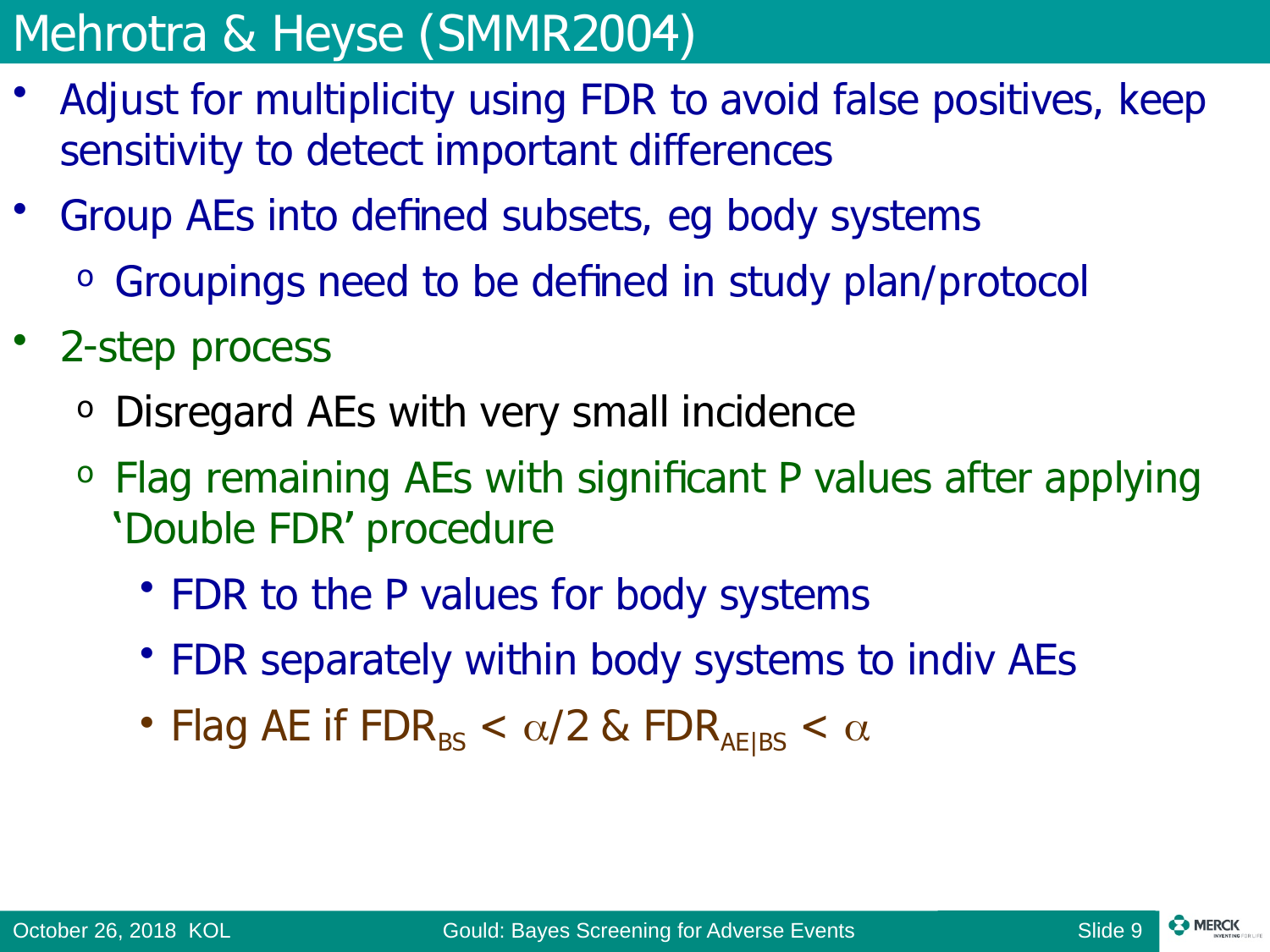

# Mehrotra & Heyse (SMMR2004)
Adjust for multiplicity using FDR to avoid false positives, keep sensitivity to detect important differences
Group AEs into defined subsets, eg body systems
Groupings need to be defined in study plan/protocol
2-step process
Disregard AEs with very small incidence
Flag remaining AEs with significant P values after applying ‘Double FDR’ procedure
FDR to the P values for body systems
FDR separately within body systems to indiv AEs
Flag AE if FDRBS < α/2 & FDRAE|BS < α
Slide 9
October 26, 2018  KOL                                    Gould: Bayes Screening for Adverse Events